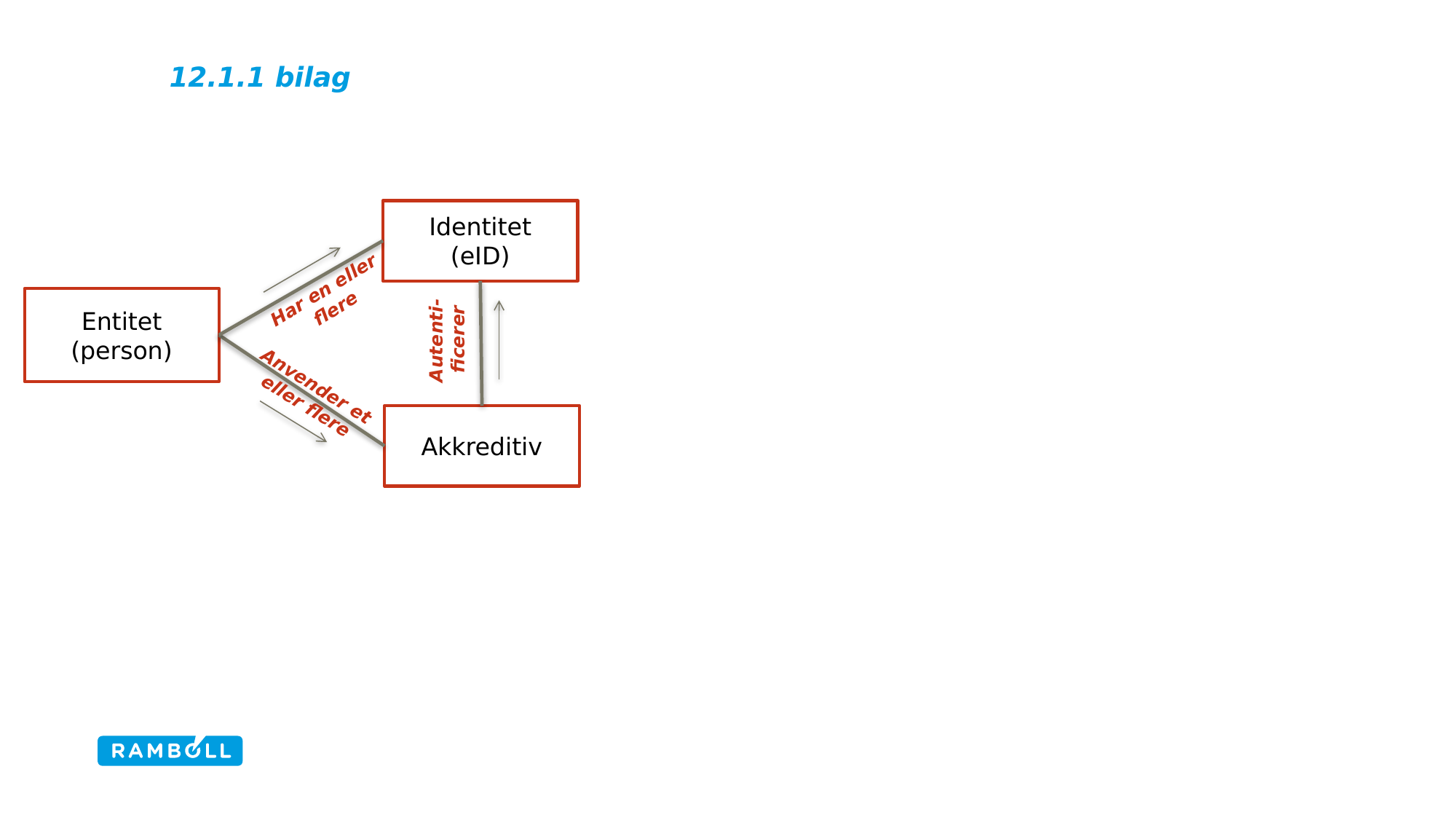

12.1.1 bilag
Identitet
(eID)
Har en eller flere
Entitet
(person)
Autenti-ficerer
Anvender et eller flere
Akkreditiv